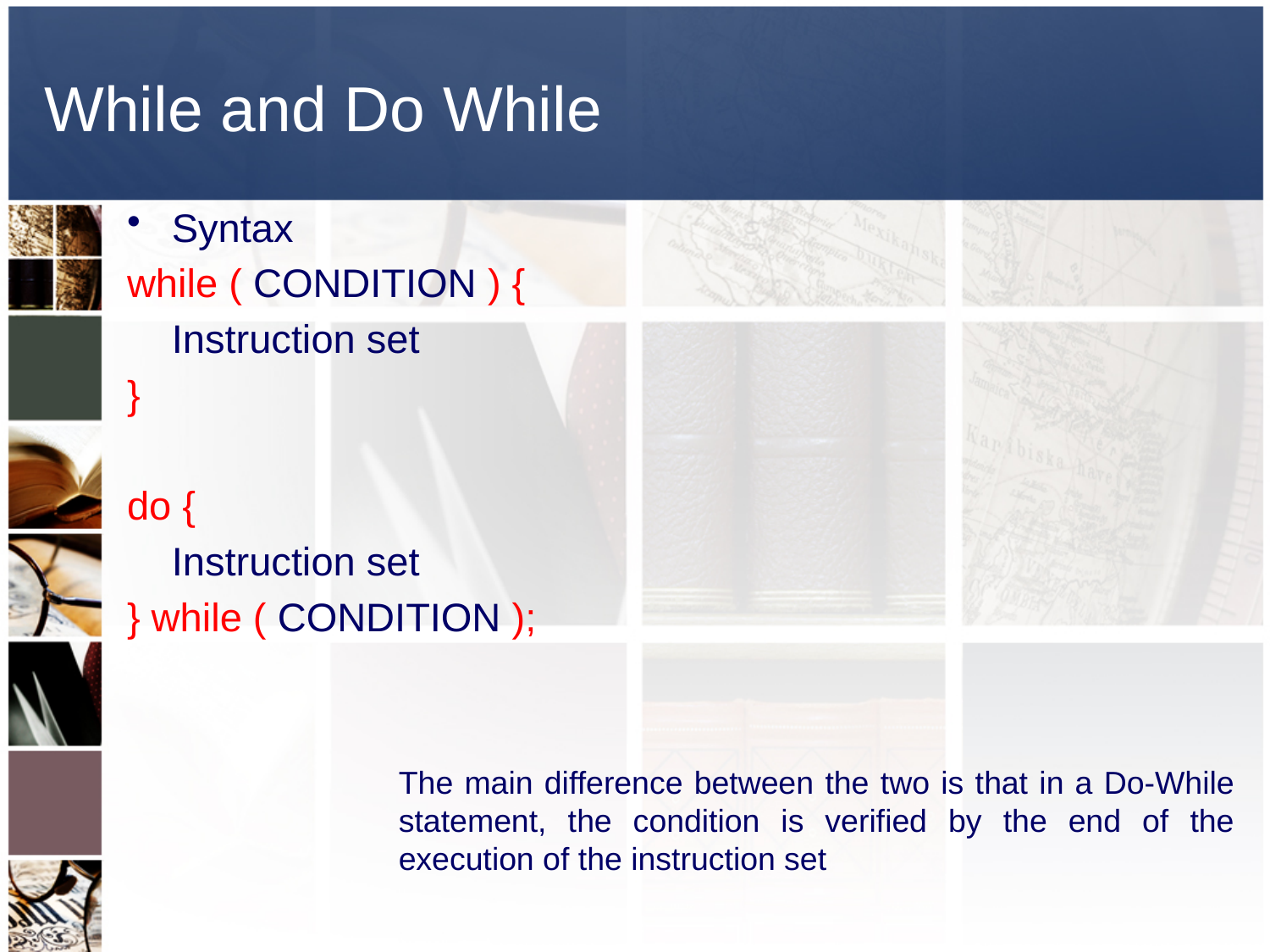

# While and Do While
Syntax
while ( CONDITION ) {
	Instruction set
}

do {
	Instruction set
} while ( CONDITION );

The main difference between the two is that in a Do-While statement, the condition is verified by the end of the execution of the instruction set